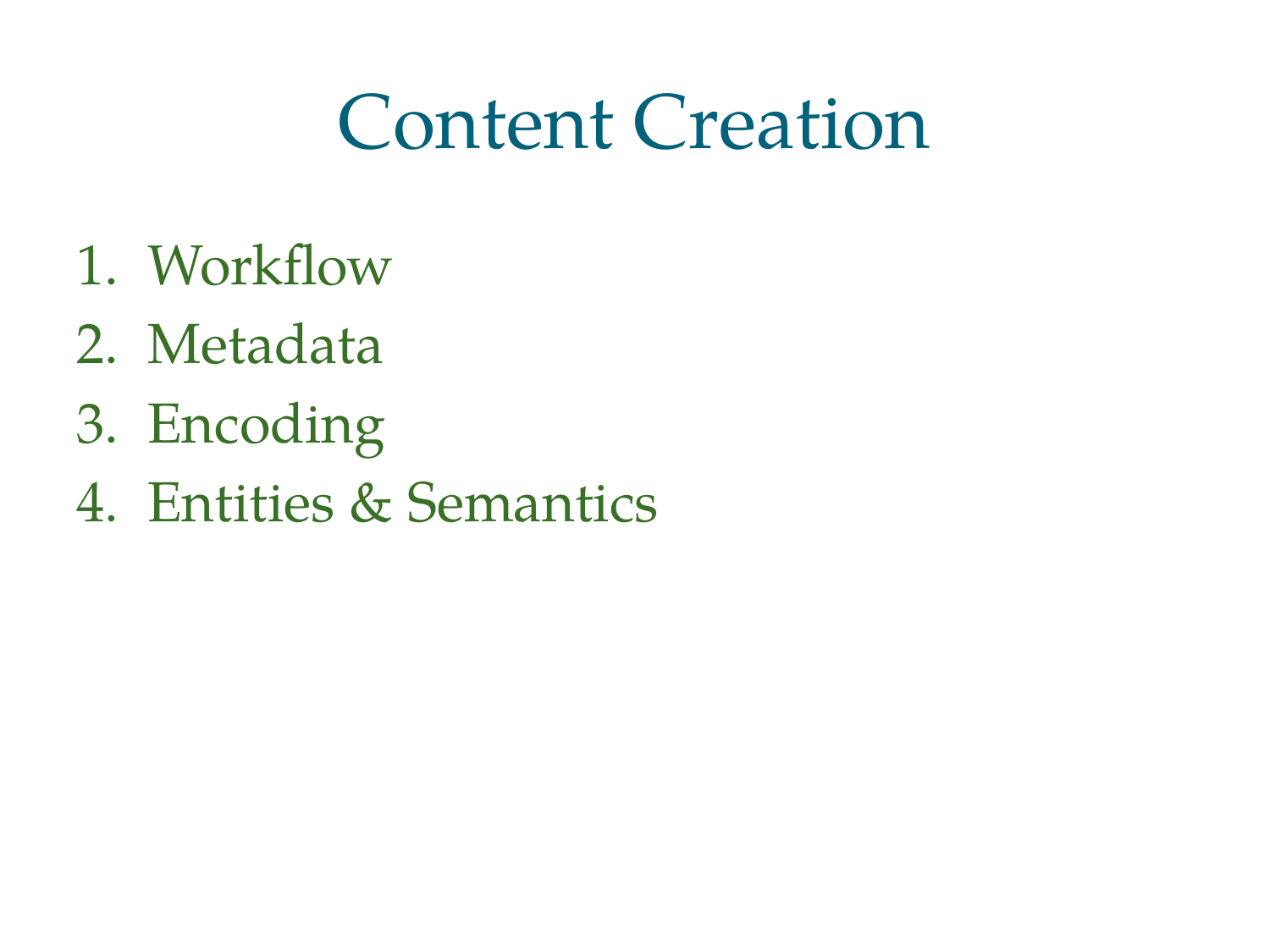

# Content Creation
Workflow
Metadata
Encoding
Entities & Semantics